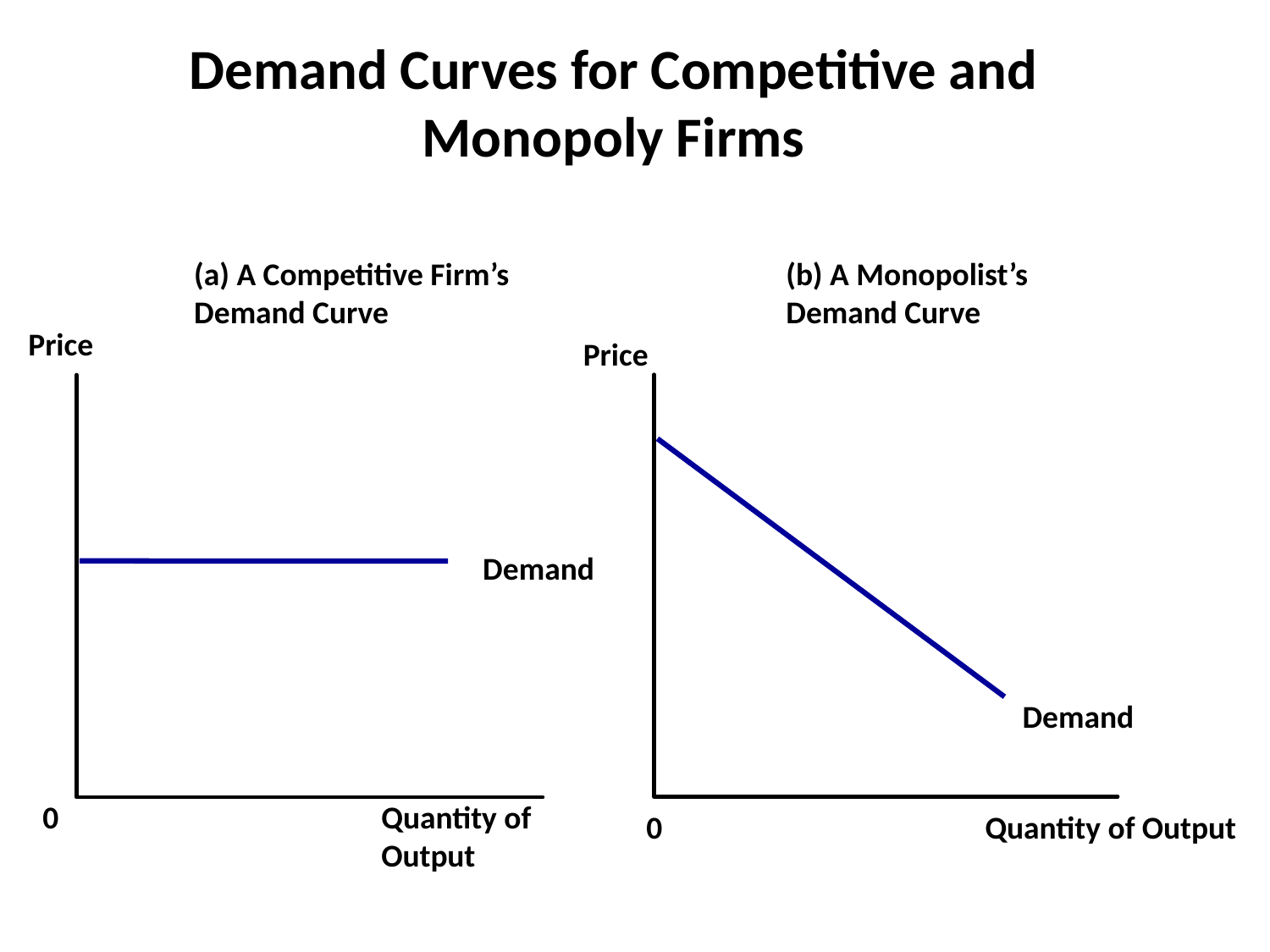

# Demand Curves for Competitive and Monopoly Firms
(a) A Competitive Firm’s
Demand Curve
(b) A Monopolist’s
Demand Curve
Price
Price

Demand

Demand
0
Quantity of Output
0
Quantity of Output